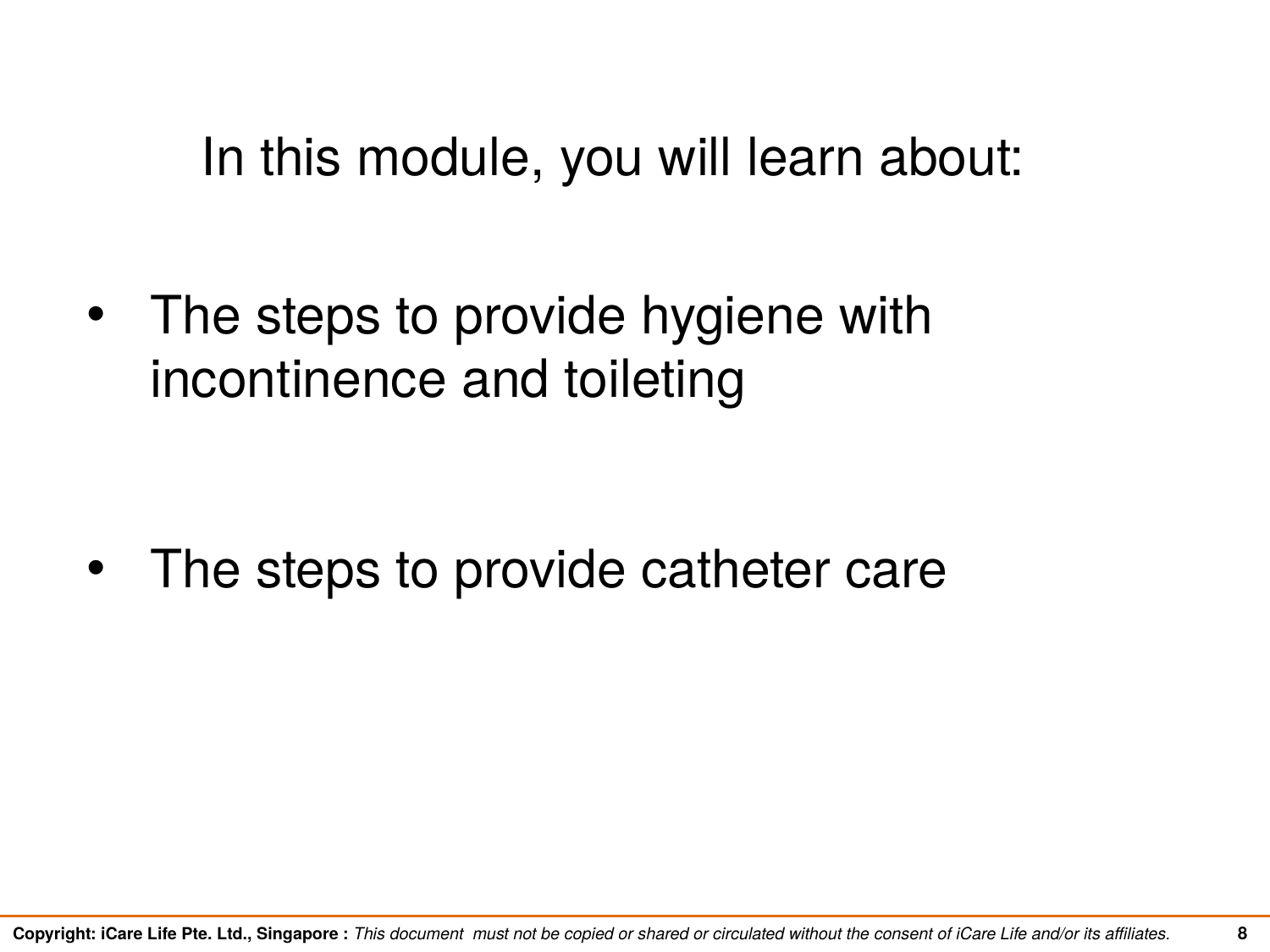

In this module, you will learn about:
The steps to provide hygiene with incontinence and toileting

The steps to provide catheter care
8
Copyright: iCare Life Pte. Ltd., Singapore : This document  must not be copied or shared or circulated without the consent of iCare Life and/or its affiliates.